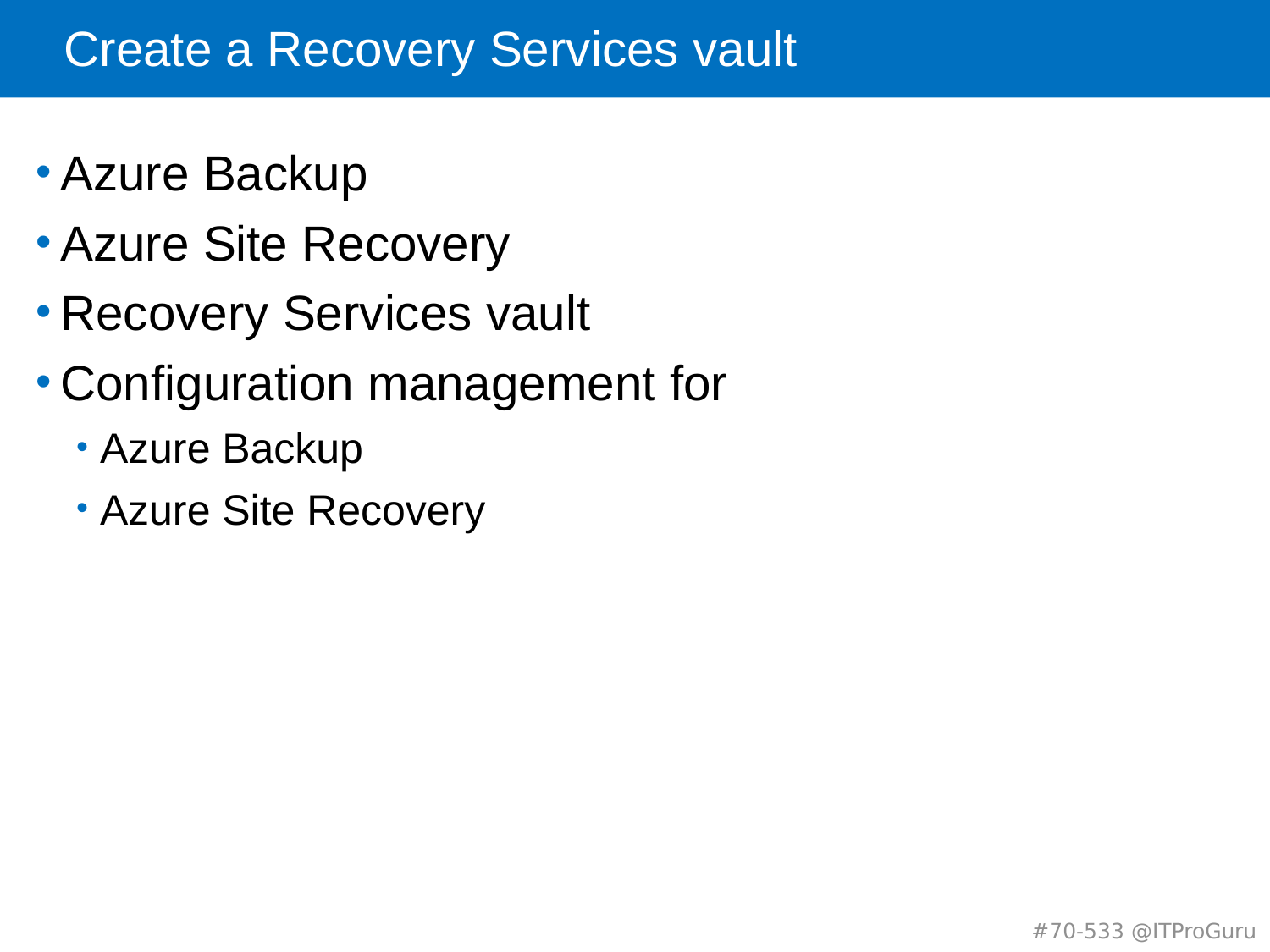

# Create a Recovery Services vault
Azure Backup
Azure Site Recovery
Recovery Services vault
Configuration management for
Azure Backup
Azure Site Recovery